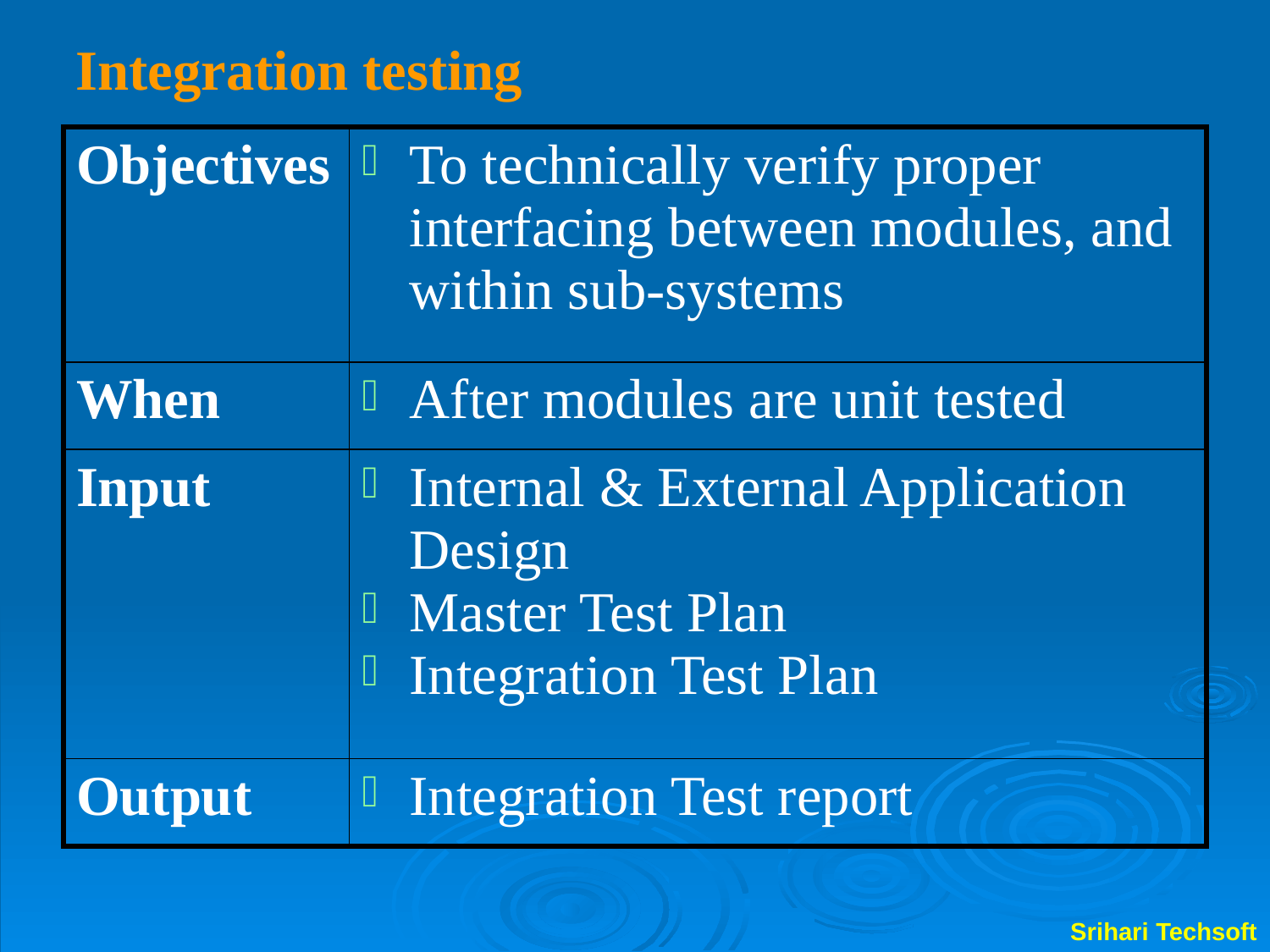

Integration testing
| Objectives | To technically verify proper interfacing between modules, and within sub-systems |
| --- | --- |
| When | After modules are unit tested |
| Input | Internal & External Application Design Master Test Plan Integration Test Plan |
| Output | Integration Test report |
Srihari Techsoft